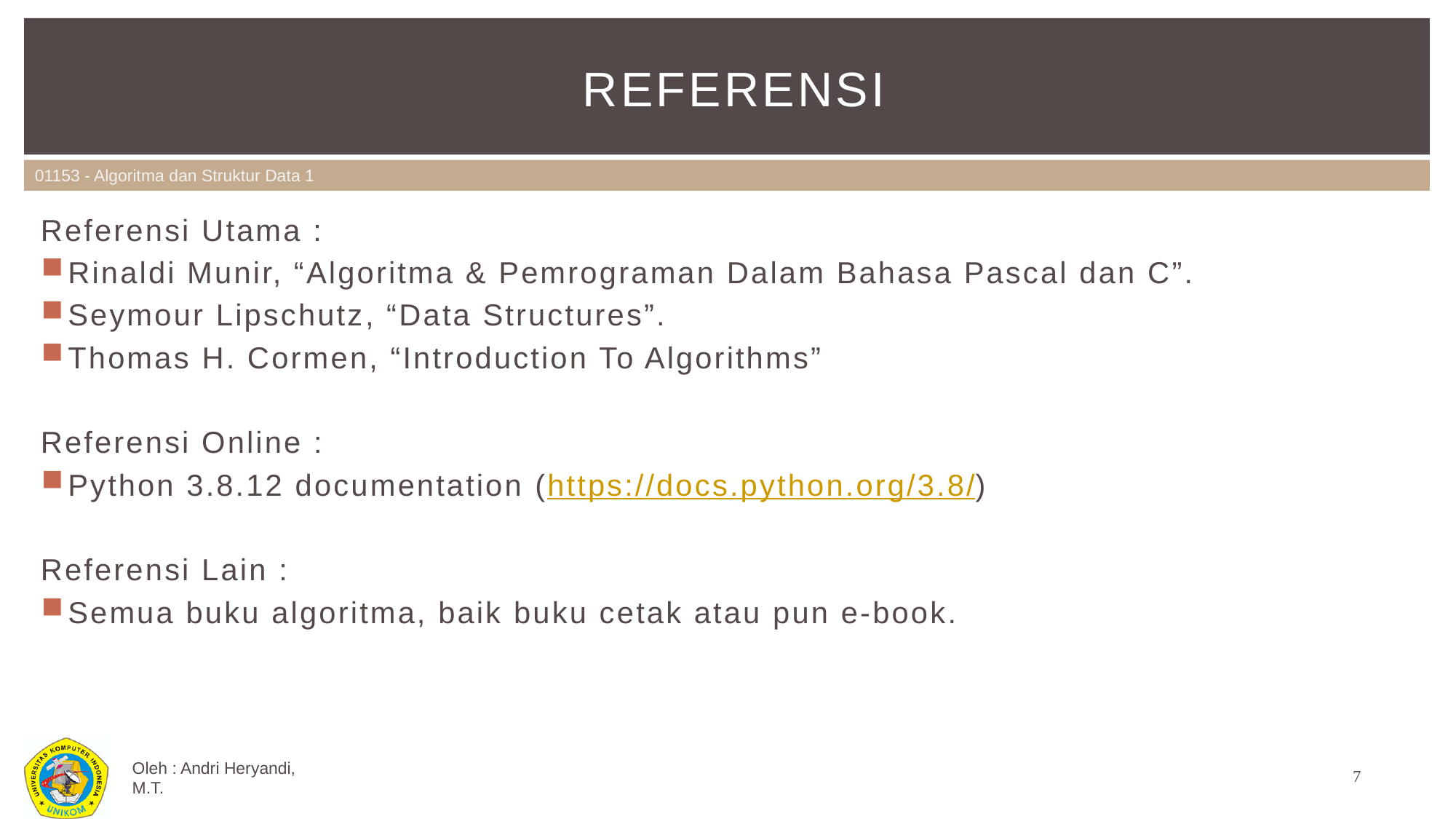

# referensi
Referensi Utama :
Rinaldi Munir, “Algoritma & Pemrograman Dalam Bahasa Pascal dan C”.
Seymour Lipschutz, “Data Structures”.
Thomas H. Cormen, “Introduction To Algorithms”

Referensi Online :
Python 3.8.12 documentation (https://docs.python.org/3.8/)

Referensi Lain :
Semua buku algoritma, baik buku cetak atau pun e-book.

7
Oleh : Andri Heryandi, M.T.